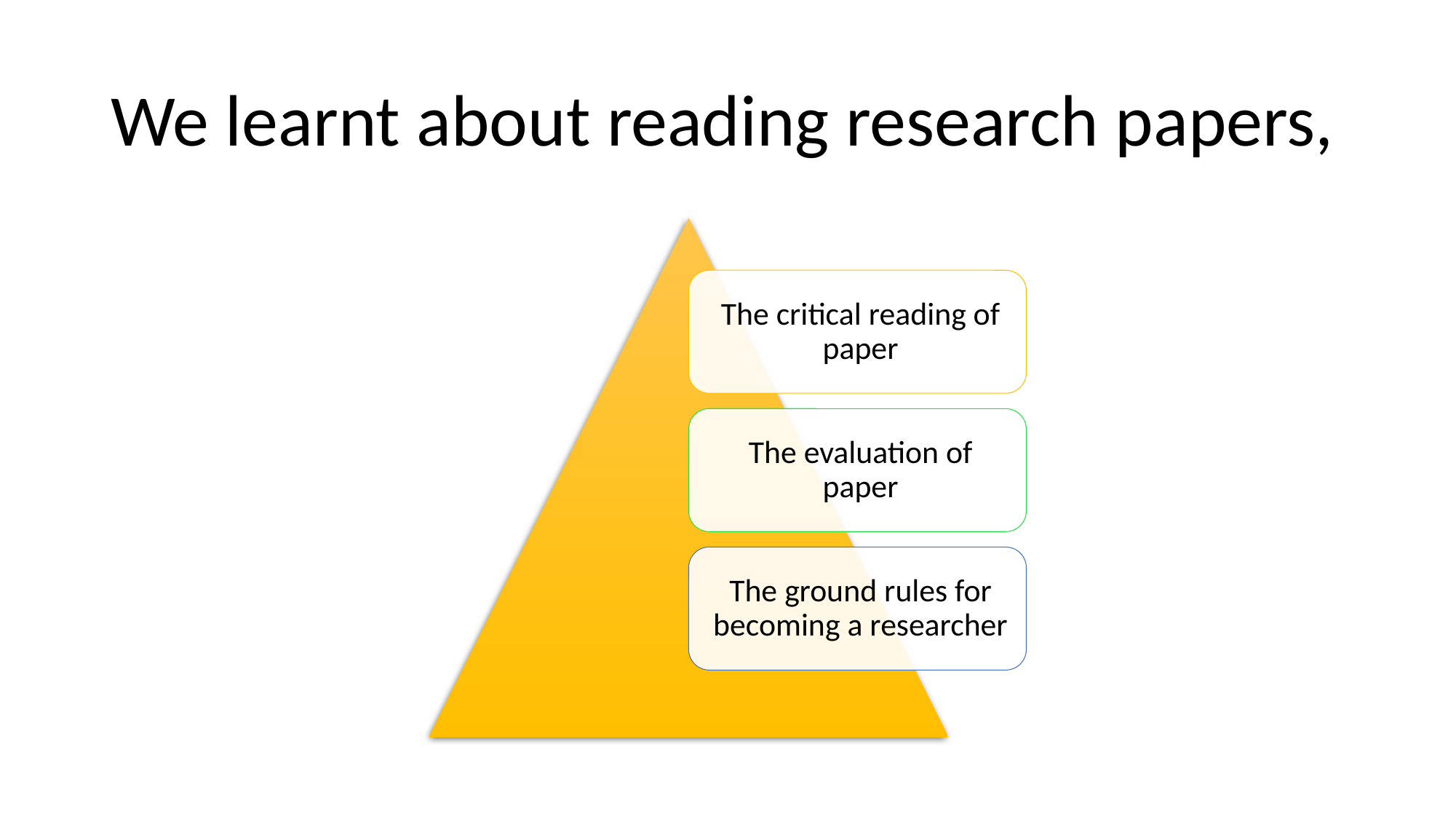

# We learnt about reading research papers,
The critical reading of paper
The evaluation of paper
The ground rules for becoming a researcher